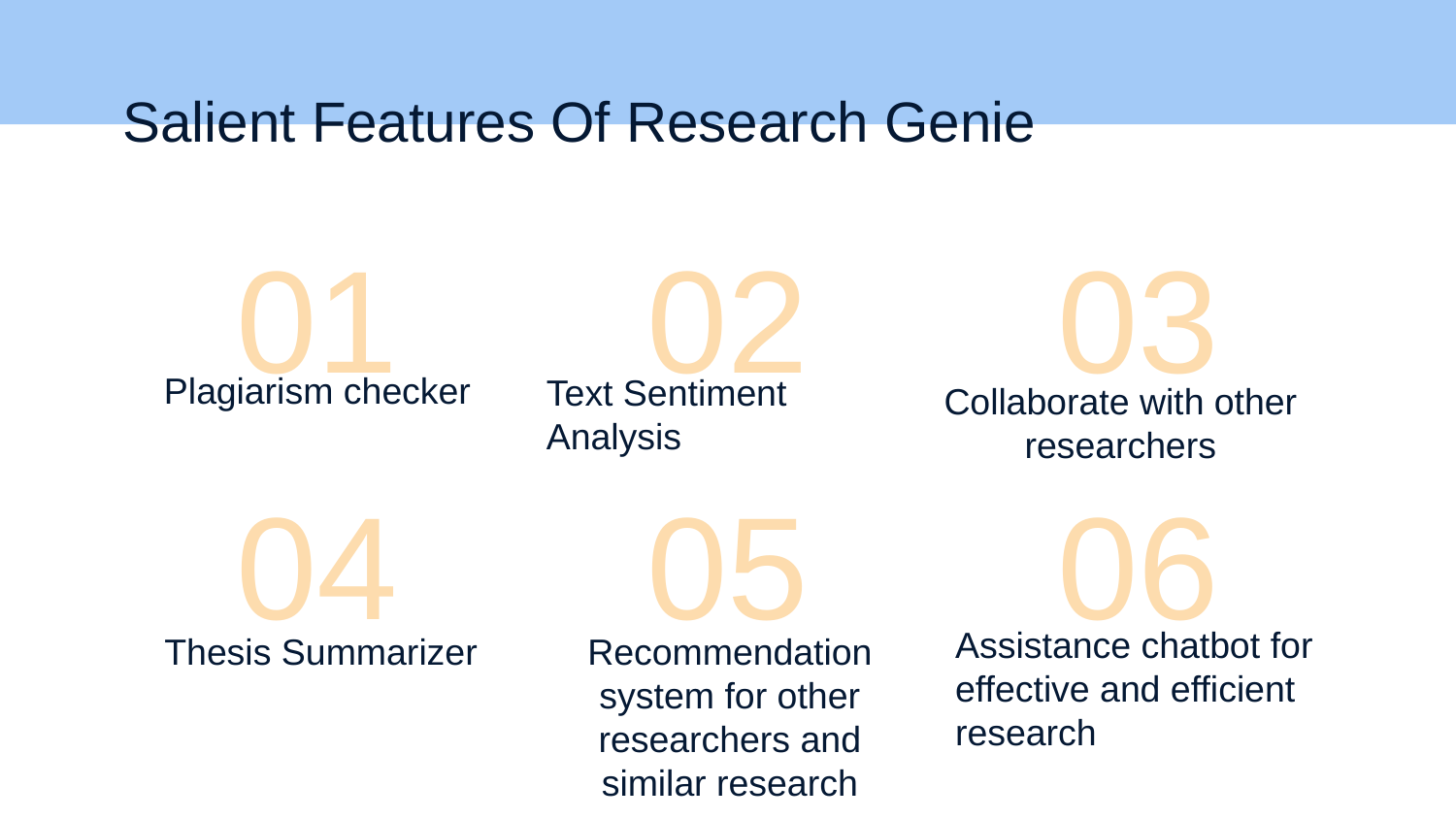

Salient Features Of Research Genie
# 01
02
03
Plagiarism checker
Text Sentiment Analysis
Collaborate with other researchers
04
05
06
Assistance chatbot for effective and efficient research
Thesis Summarizer
Recommendation system for other researchers and similar research papers